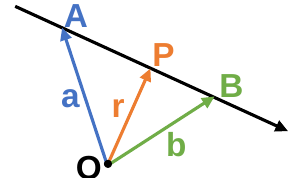

A
P
B
a
r
b
O